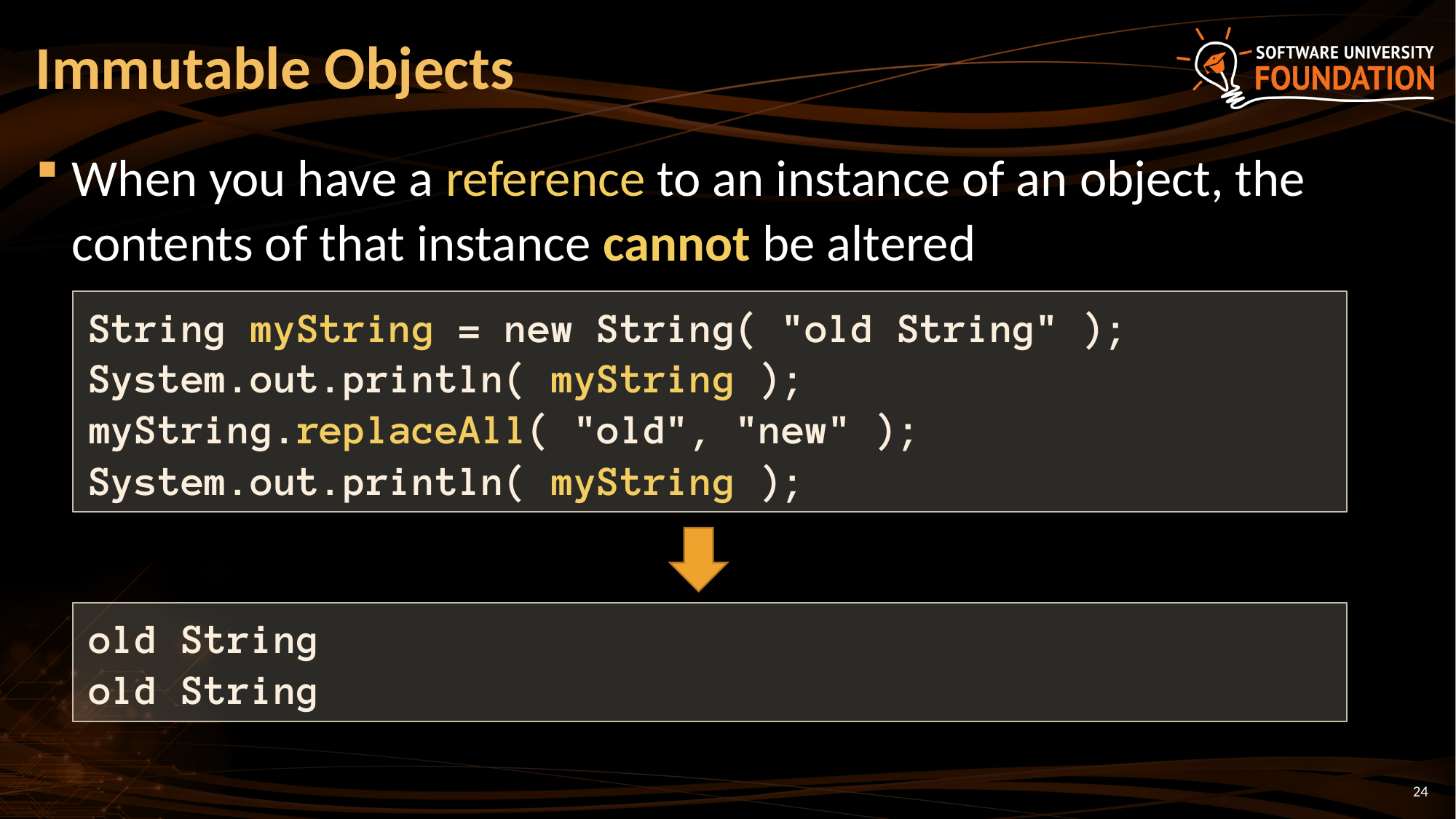

# Immutable Objects
When you have a reference to an instance of an object, the contents of that instance cannot be altered

String myString = new String( "old String" );
System.out.println( myString );
myString.replaceAll( "old", "new" );
System.out.println( myString );

old String
old String
24